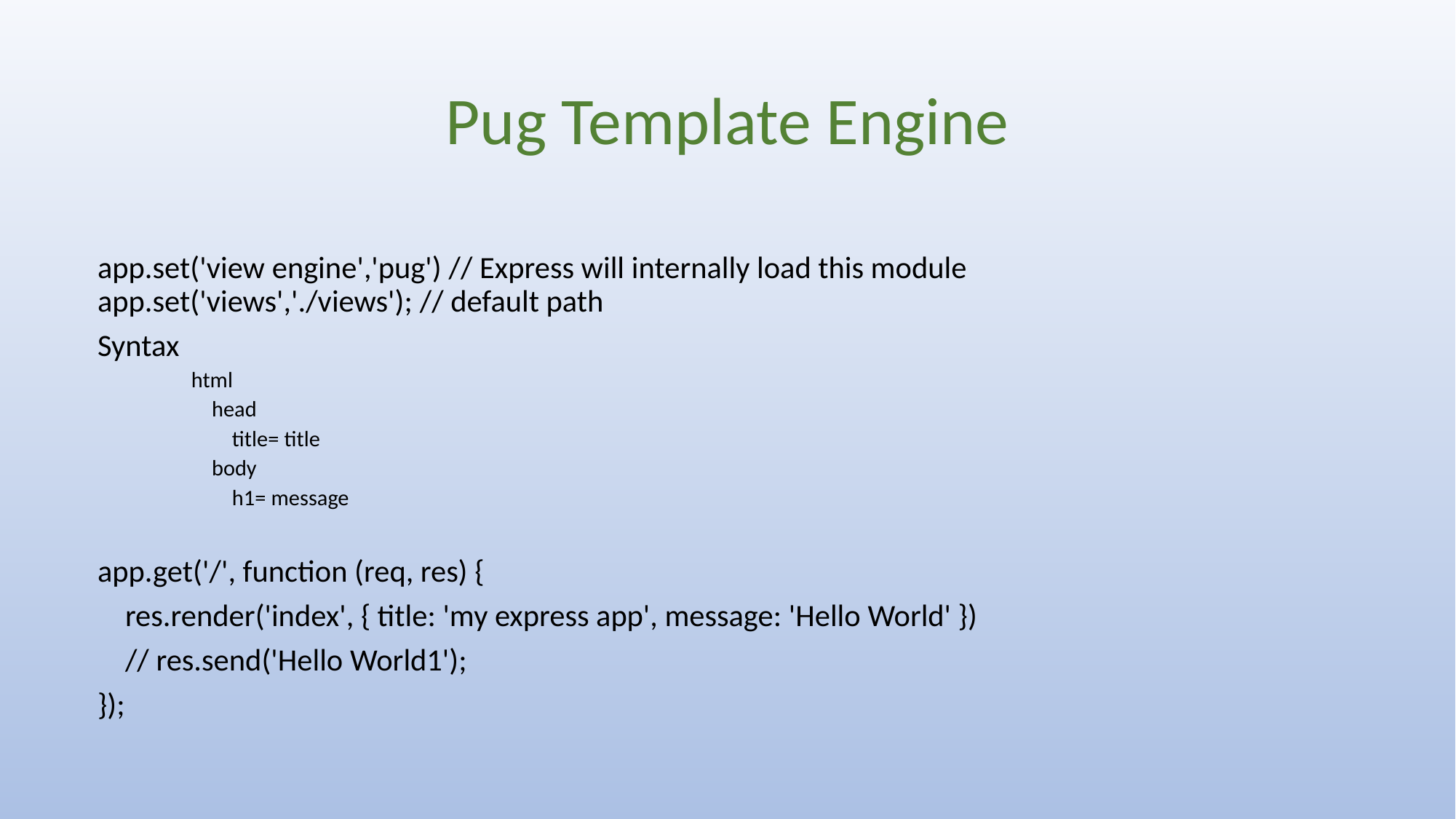

# Pug Template Engine
app.set('view engine','pug') // Express will internally load this module
app.set('views','./views'); // default path
Syntax
html
    head
        title= title
    body
        h1= message

app.get('/', function (req, res) {
    res.render('index', { title: 'my express app', message: 'Hello World' })
    // res.send('Hello World1');
});